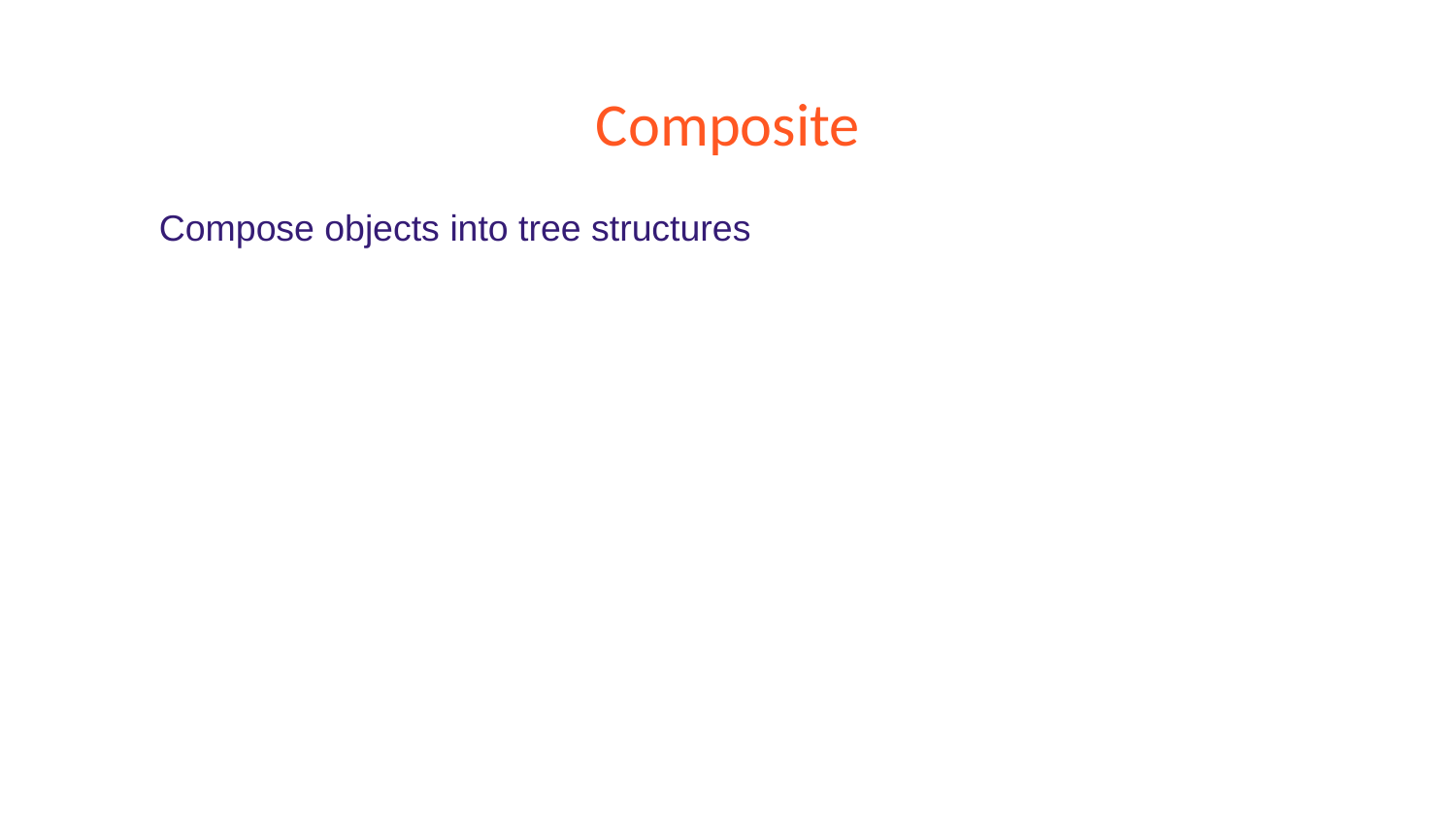

# Composite
Compose objects into tree structures